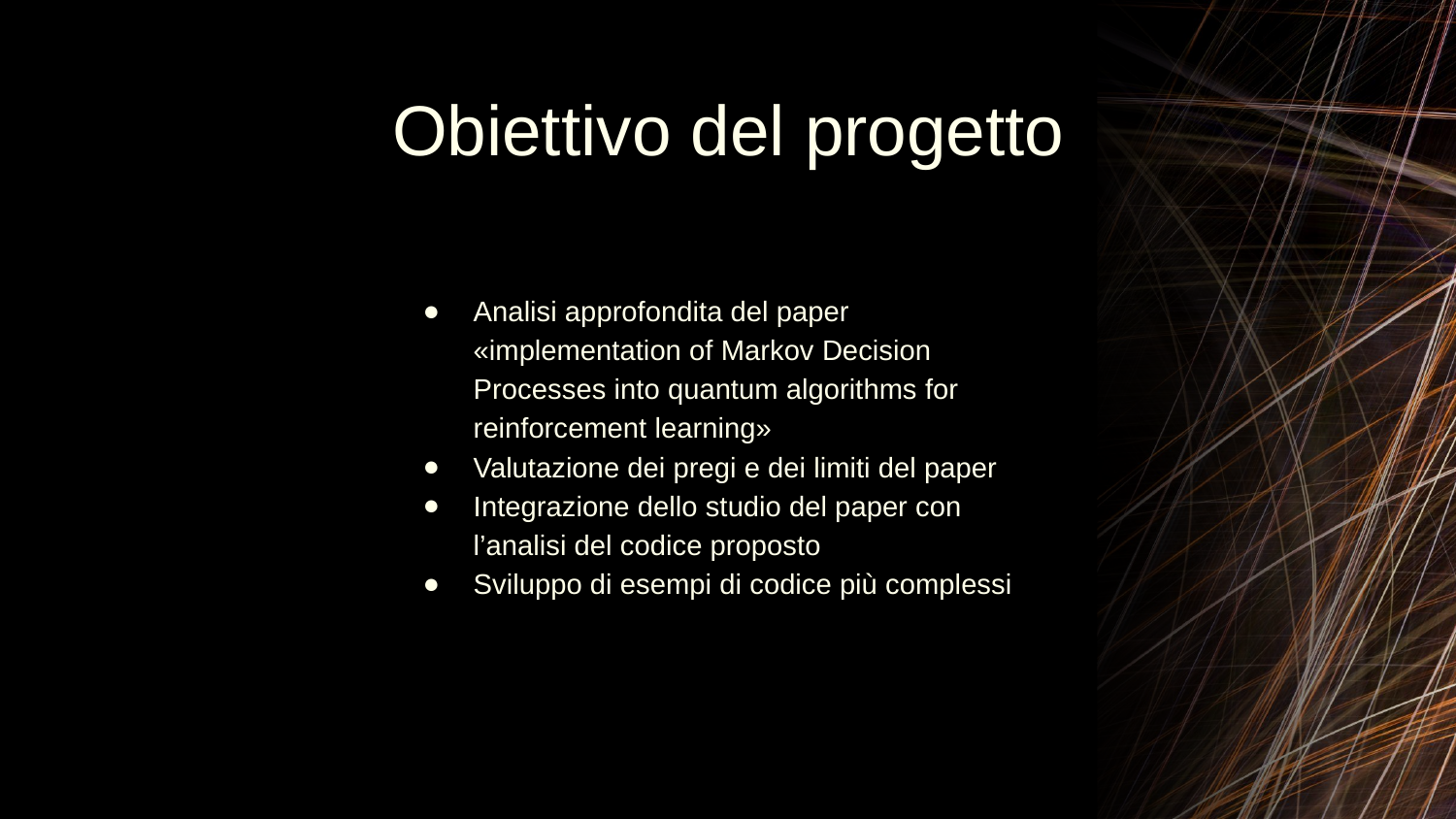

# Obiettivo del progetto
Analisi approfondita del paper «implementation of Markov Decision Processes into quantum algorithms for reinforcement learning»
Valutazione dei pregi e dei limiti del paper
Integrazione dello studio del paper con l’analisi del codice proposto
Sviluppo di esempi di codice più complessi